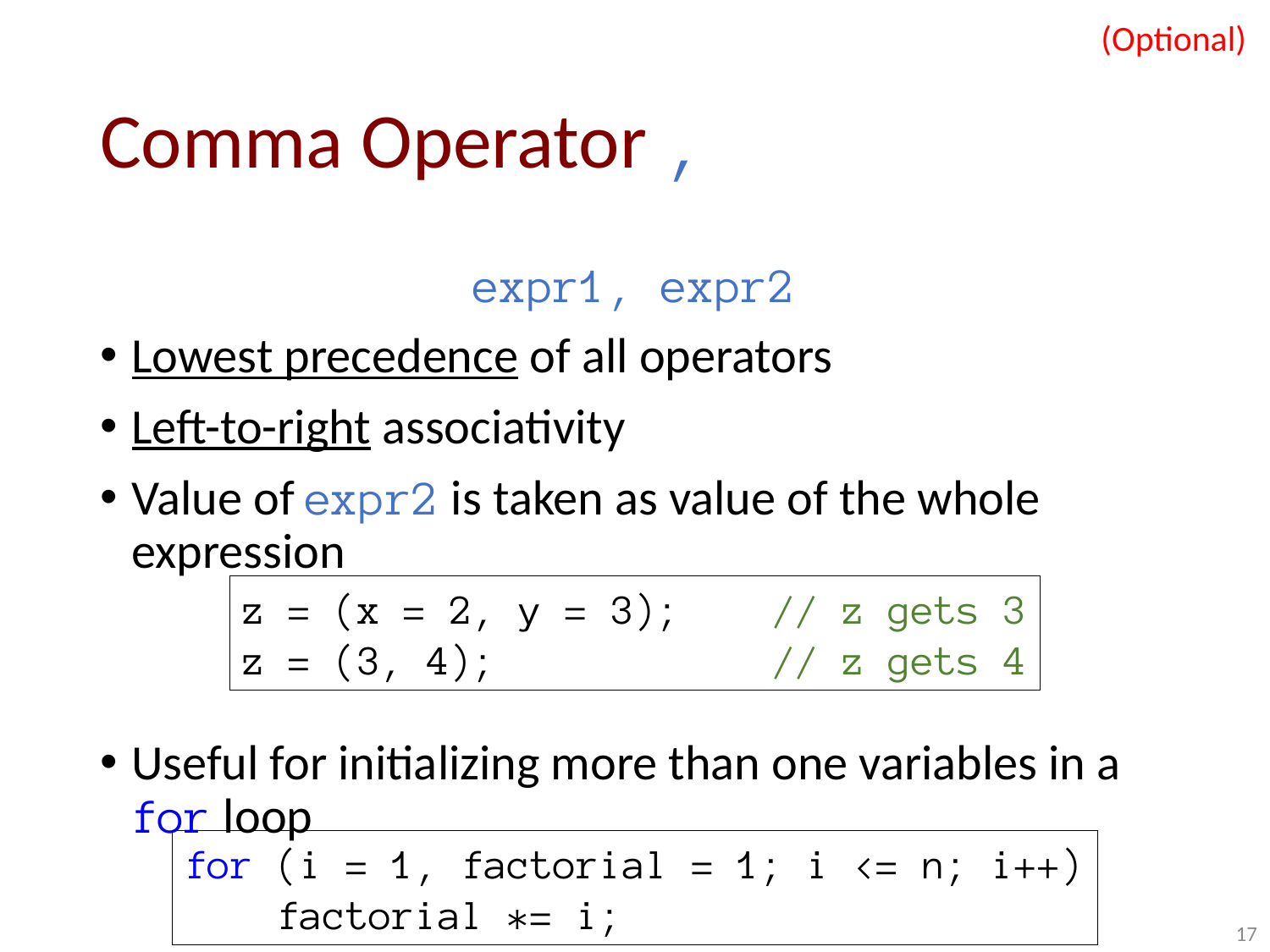

(Optional)
# Comma Operator ,
expr1, expr2
Lowest precedence of all operators
Left-to-right associativity
Value of expr2 is taken as value of the whole expression

Useful for initializing more than one variables in a for loop
z = (x = 2, y = 3);    // z gets 3
z = (3, 4);            // z gets 4
for (i = 1, factorial = 1; i <= n; i++)
    factorial *= i;
17